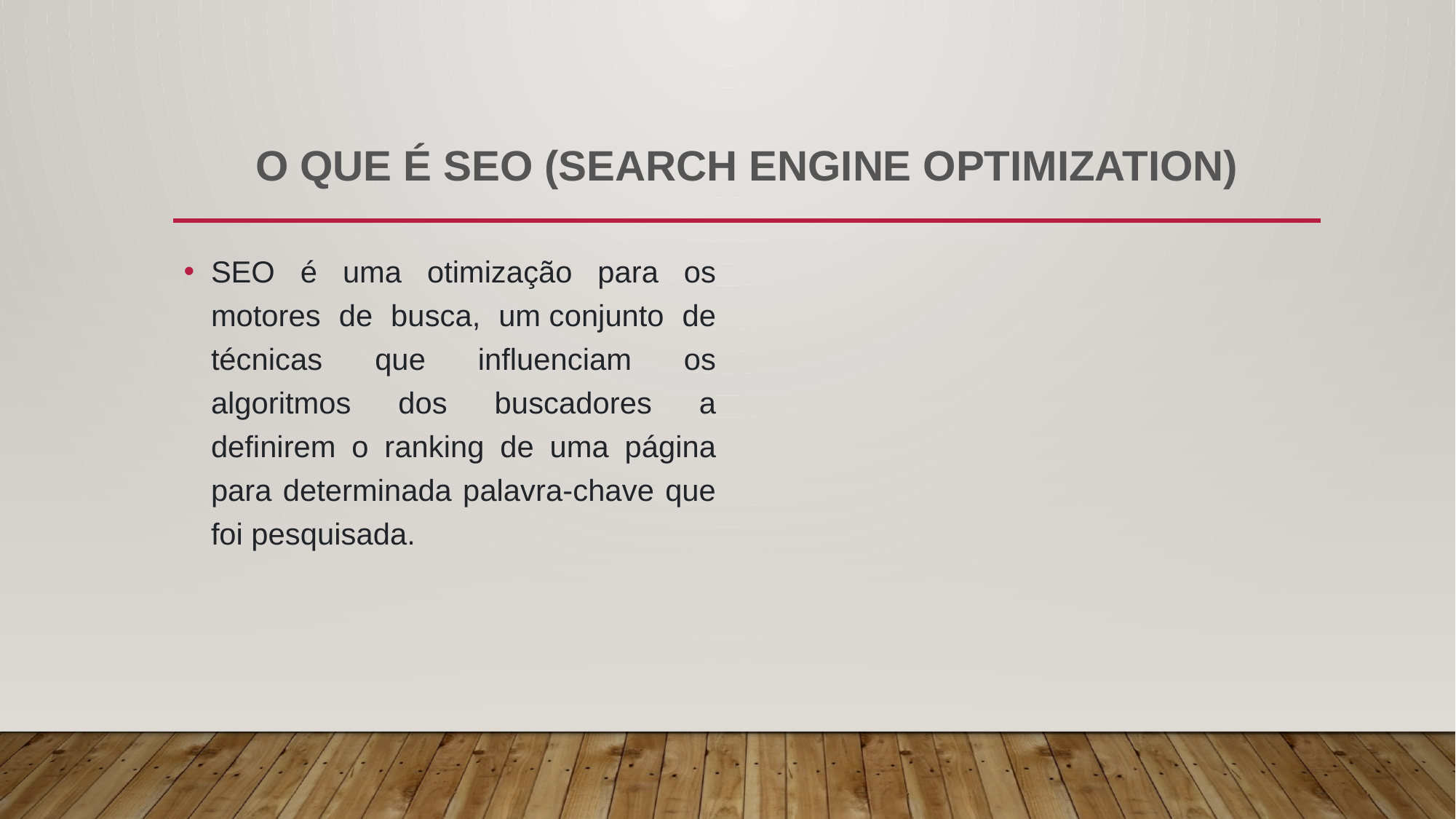

# O que é SEO (Search Engine Optimization)
SEO é uma otimização para os motores de busca, um conjunto de técnicas que influenciam os algoritmos dos buscadores a definirem o ranking de uma página para determinada palavra-chave que foi pesquisada.